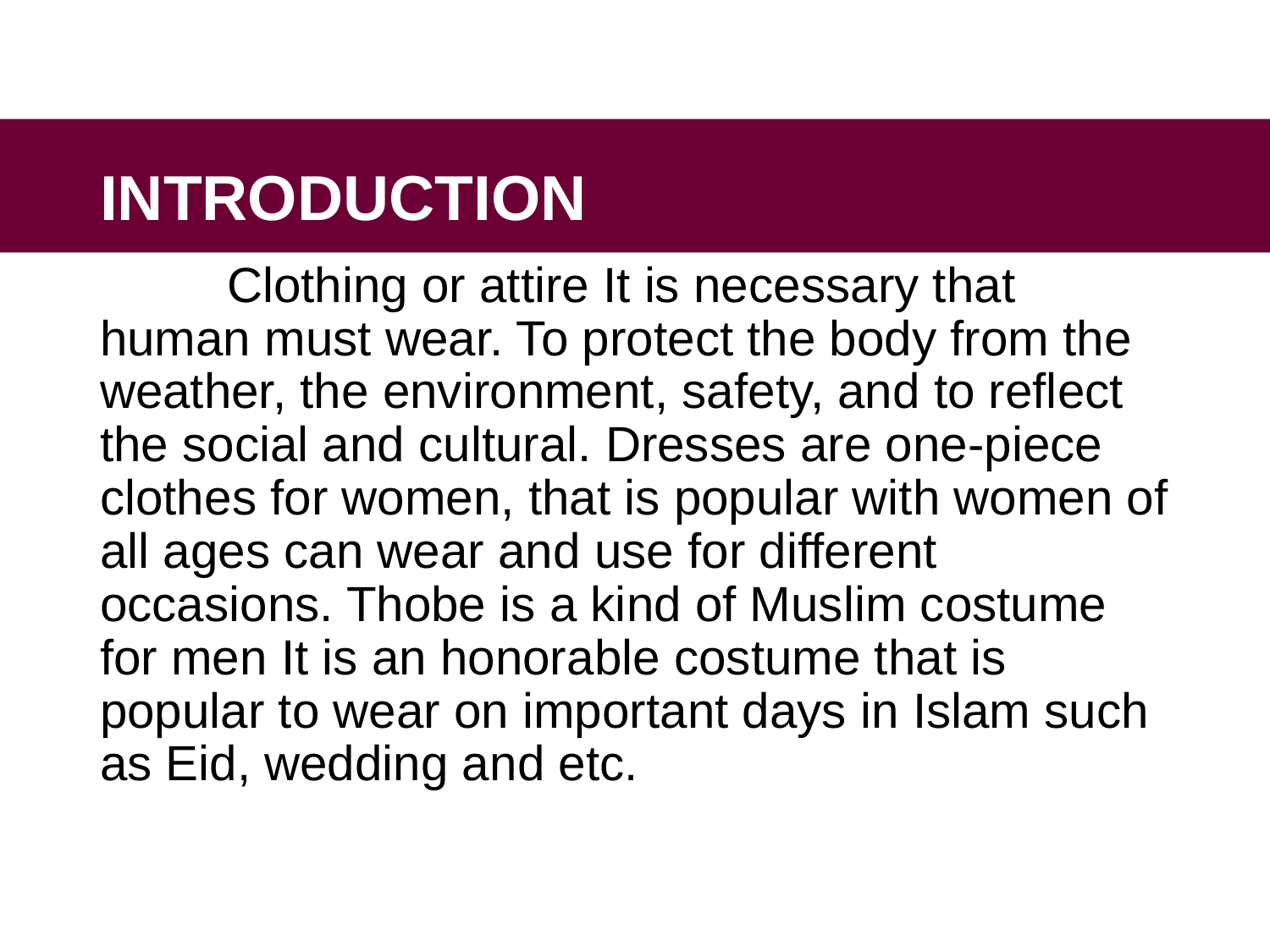

# INTRODUCTION
	Clothing or attire It is necessary that human must wear. To protect the body from the weather, the environment, safety, and to reflect the social and cultural. Dresses are one-piece clothes for women, that is popular with women of all ages can wear and use for different occasions. Thobe is a kind of Muslim costume for men It is an honorable costume that is popular to wear on important days in Islam such as Eid, wedding and etc.